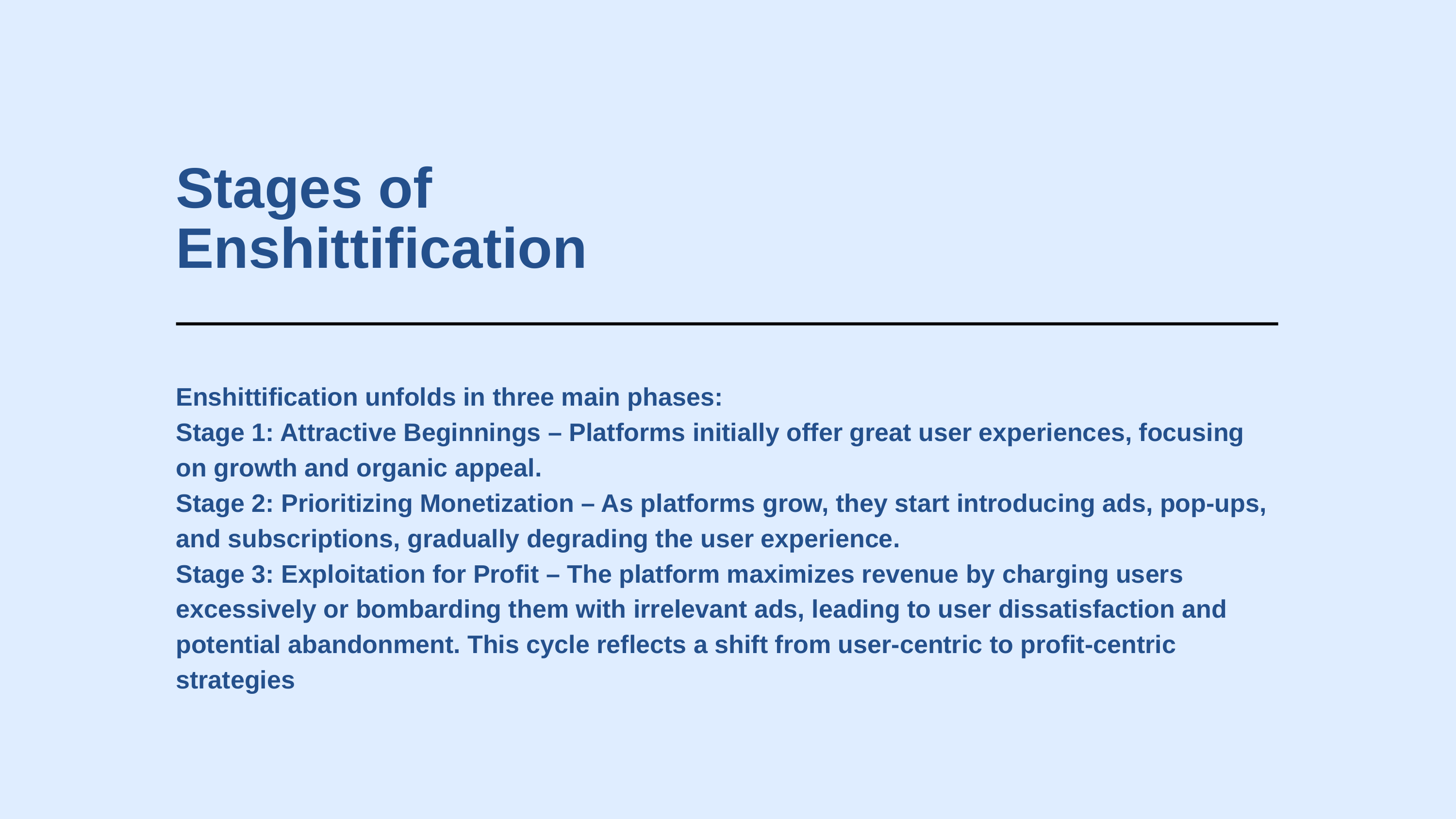

Stages of Enshittification

Enshittification unfolds in three main phases:
Stage 1: Attractive Beginnings – Platforms initially offer great user experiences, focusing on growth and organic appeal.
Stage 2: Prioritizing Monetization – As platforms grow, they start introducing ads, pop-ups, and subscriptions, gradually degrading the user experience.
Stage 3: Exploitation for Profit – The platform maximizes revenue by charging users excessively or bombarding them with irrelevant ads, leading to user dissatisfaction and potential abandonment. This cycle reflects a shift from user-centric to profit-centric strategies​